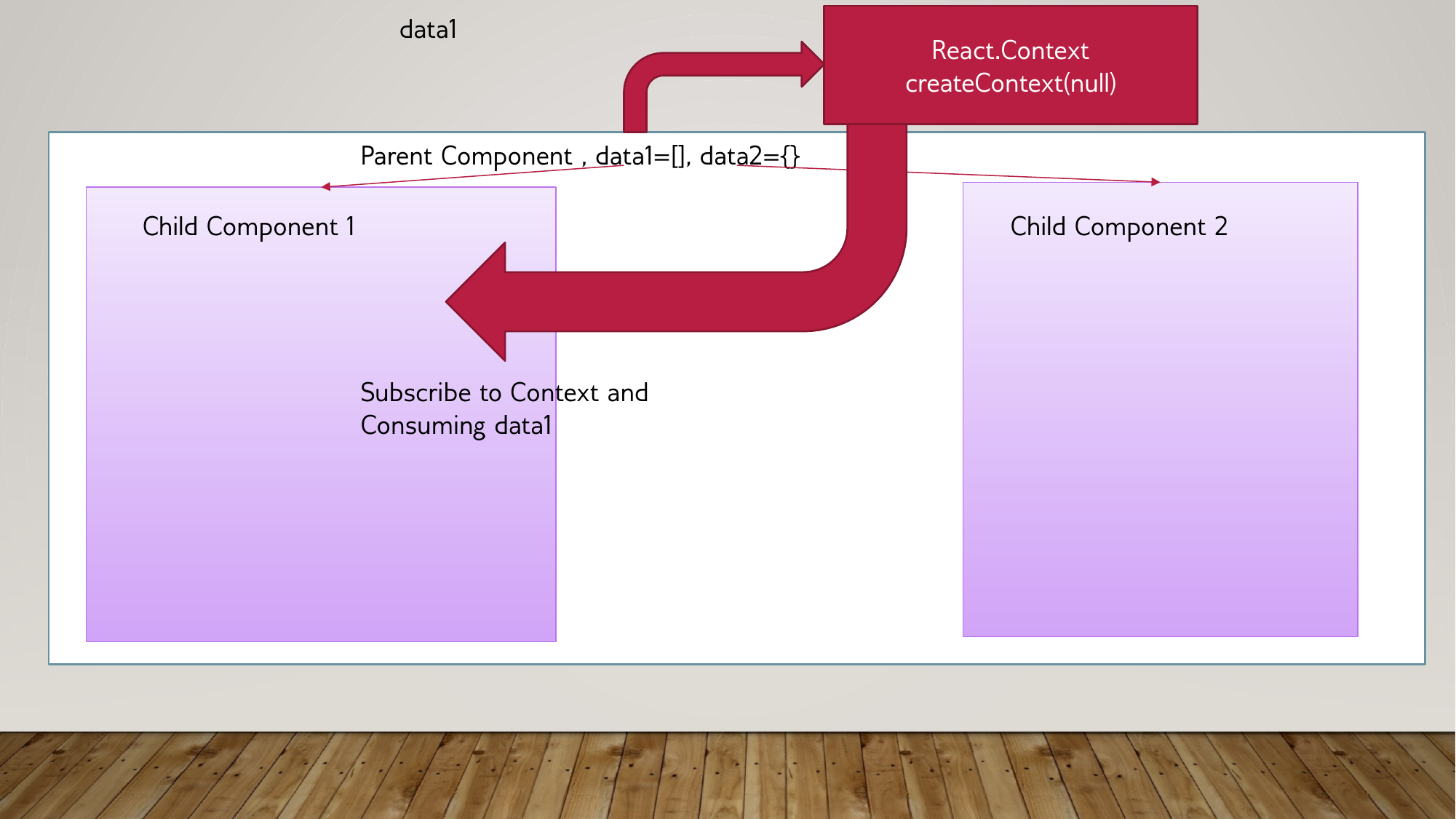

data1
React.Context
createContext(null)

Parent Component , data1=[], data2={}

Child Component 2
Child Component 1
Subscribe to Context and Consuming data1